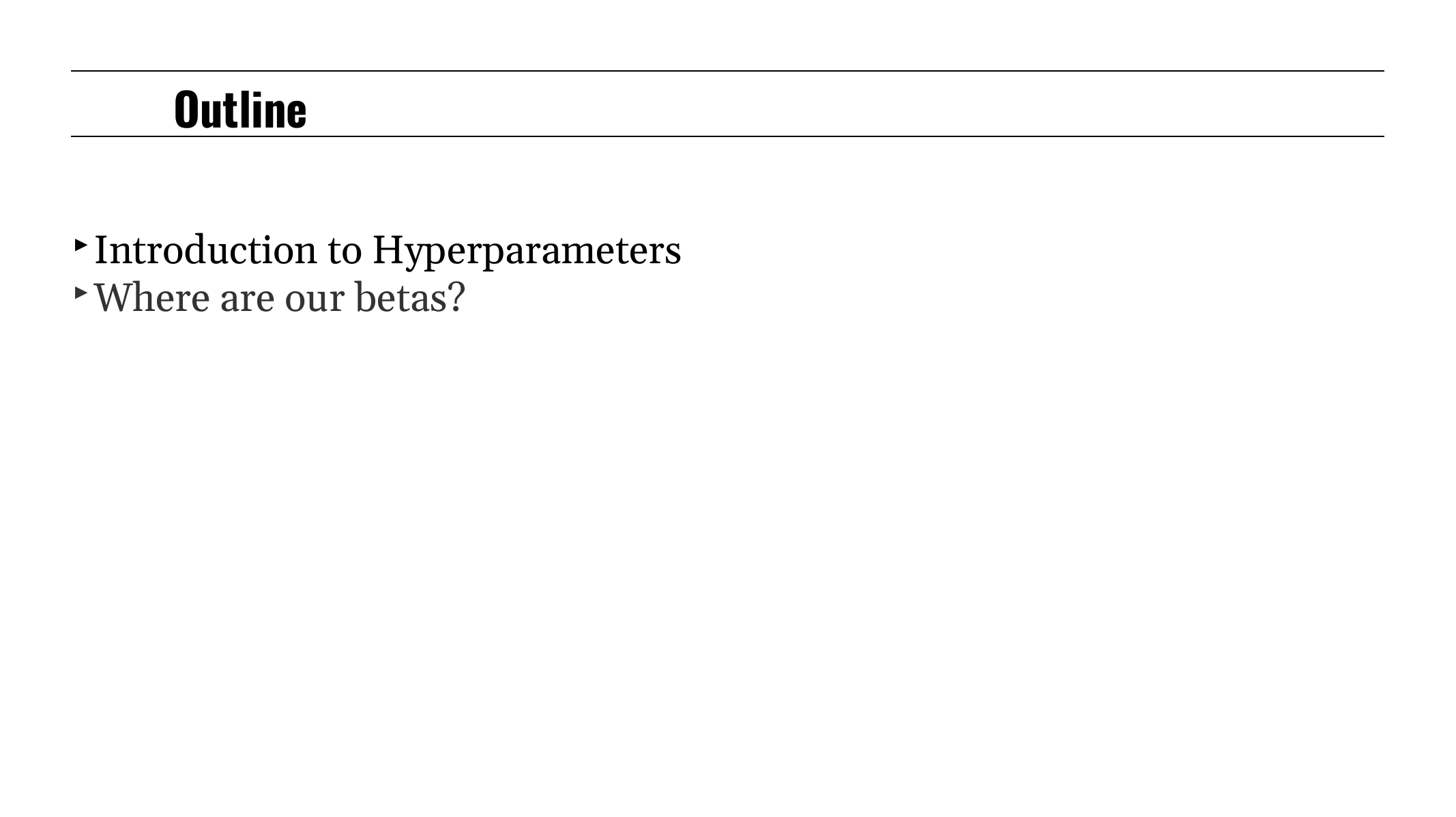

Outline

Introduction to Hyperparameters
Where are our betas?